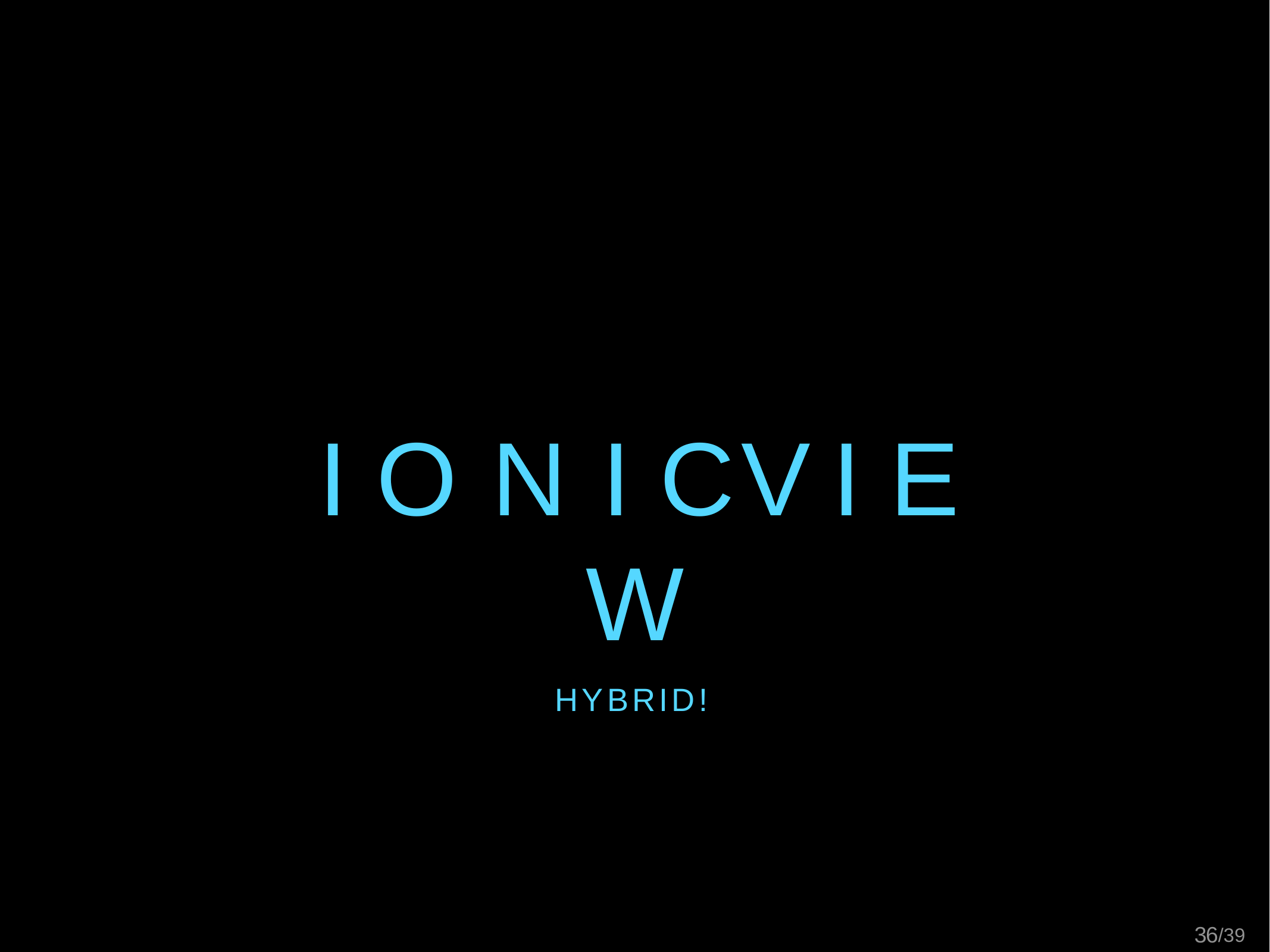

I O N I C	V I E W
HYBRID!
36/39